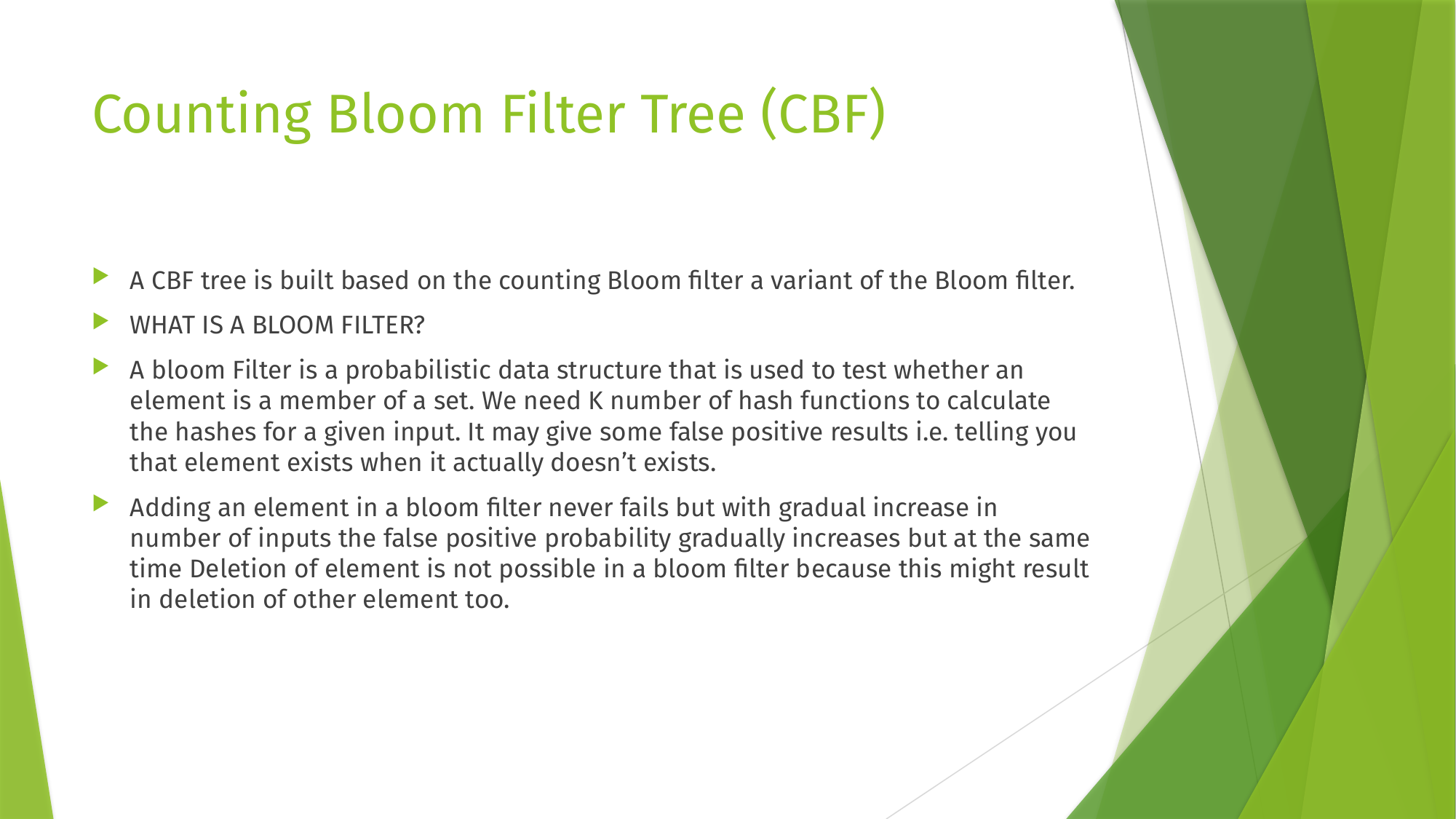

# Counting Bloom Filter Tree (CBF)
A CBF tree is built based on the counting Bloom filter a variant of the Bloom filter.
WHAT IS A BLOOM FILTER?
A bloom Filter is a probabilistic data structure that is used to test whether an element is a member of a set. We need K number of hash functions to calculate the hashes for a given input. It may give some false positive results i.e. telling you that element exists when it actually doesn’t exists.
Adding an element in a bloom filter never fails but with gradual increase in number of inputs the false positive probability gradually increases but at the same time Deletion of element is not possible in a bloom filter because this might result in deletion of other element too.
 Bloom filter is a space-efficient probabilistic data structure that is used to test whether an element is a member of a set